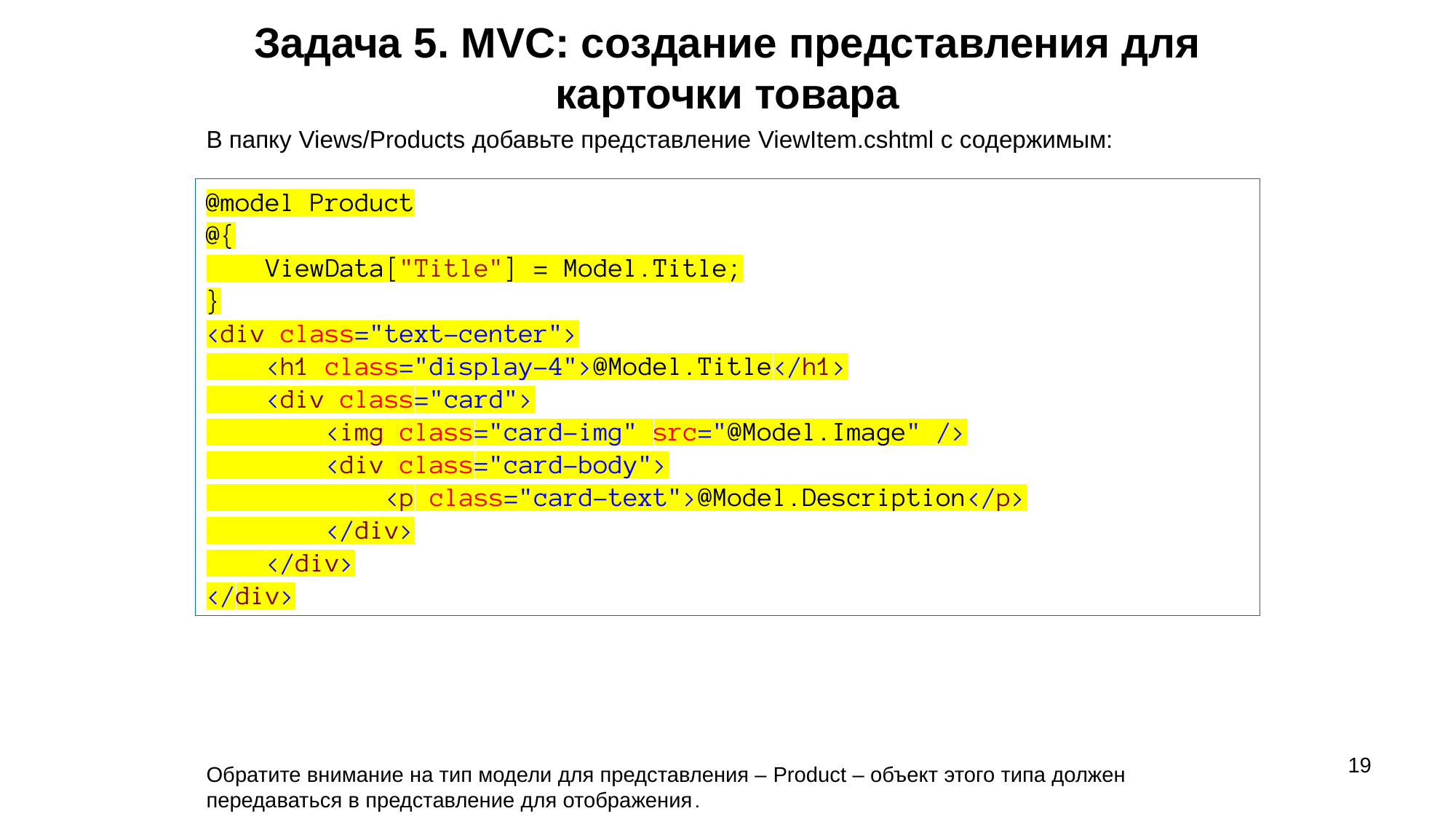

# Задача 5. MVC: создание представления для карточки товара
В папку Views/Products добавьте представление ViewItem.cshtml с содержимым:
@model Product
@{
    ViewData["Title"] = Model.Title;
}
<div class="text-center">
    <h1 class="display-4">@Model.Title</h1>
    <div class="card">
        <img class="card-img" src="@Model.Image" />
        <div class="card-body">
            <p class="card-text">@Model.Description</p>
        </div>
    </div>
</div>
19
Обратите внимание на тип модели для представления – Product – объект этого типа должен передаваться в представление для отображения.